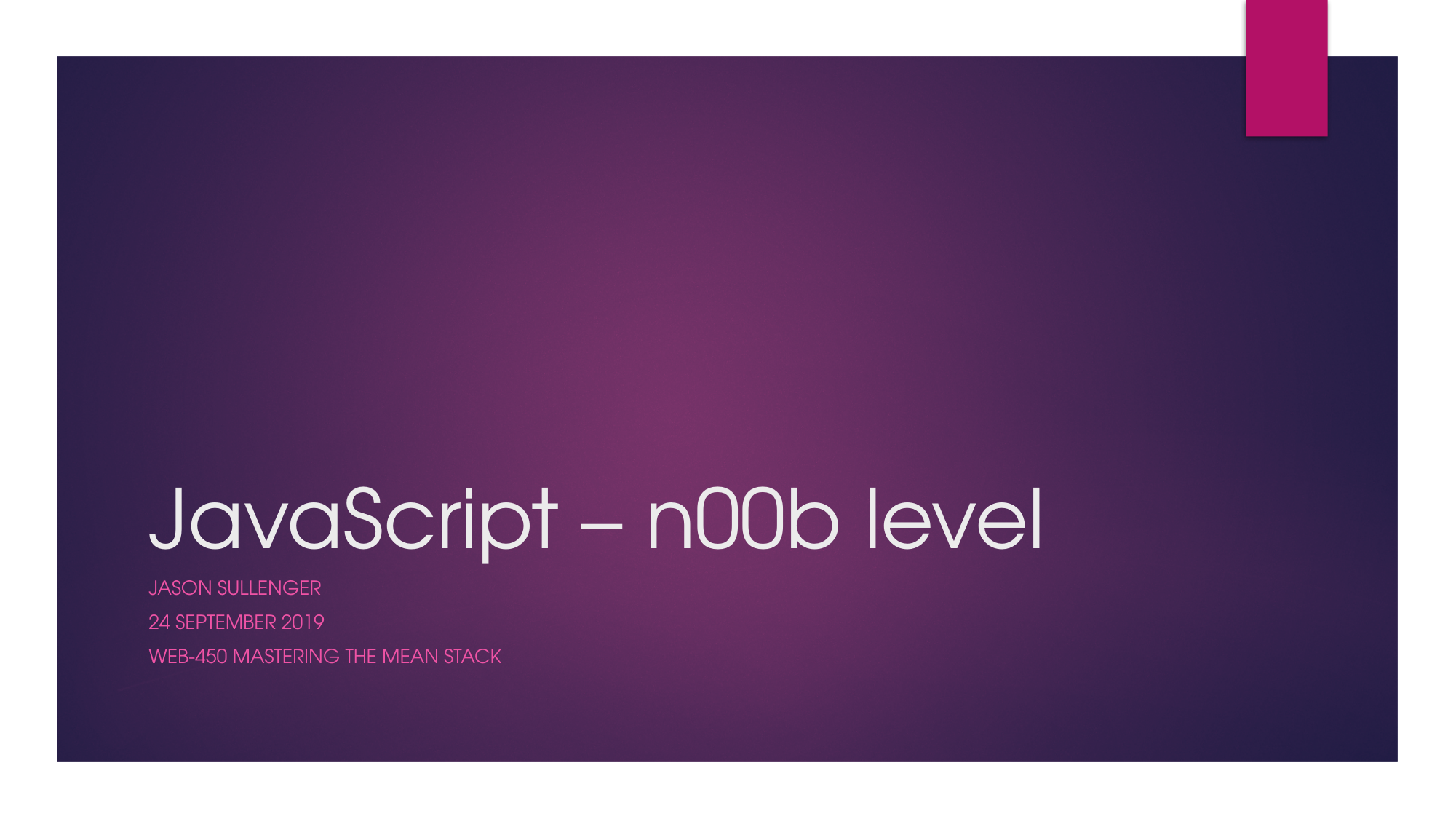

# JavaScript – n00b level
Jason Sullenger
24 September 2019
WEB-450 Mastering the MEAN Stack